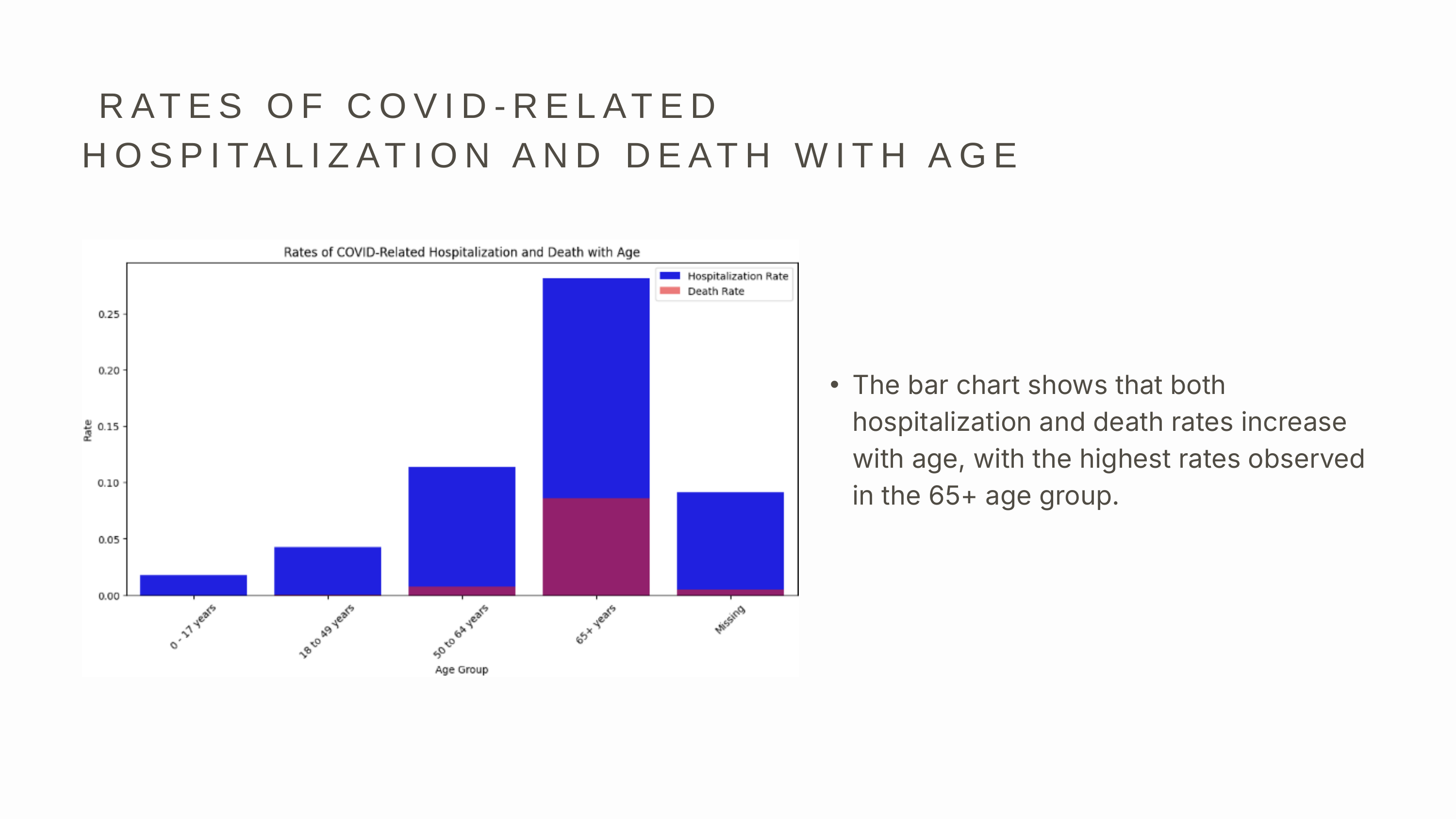

RATES OF COVID-RELATED HOSPITALIZATION AND DEATH WITH AGE

The bar chart shows that both hospitalization and death rates increase with age, with the highest rates observed in the 65+ age group.